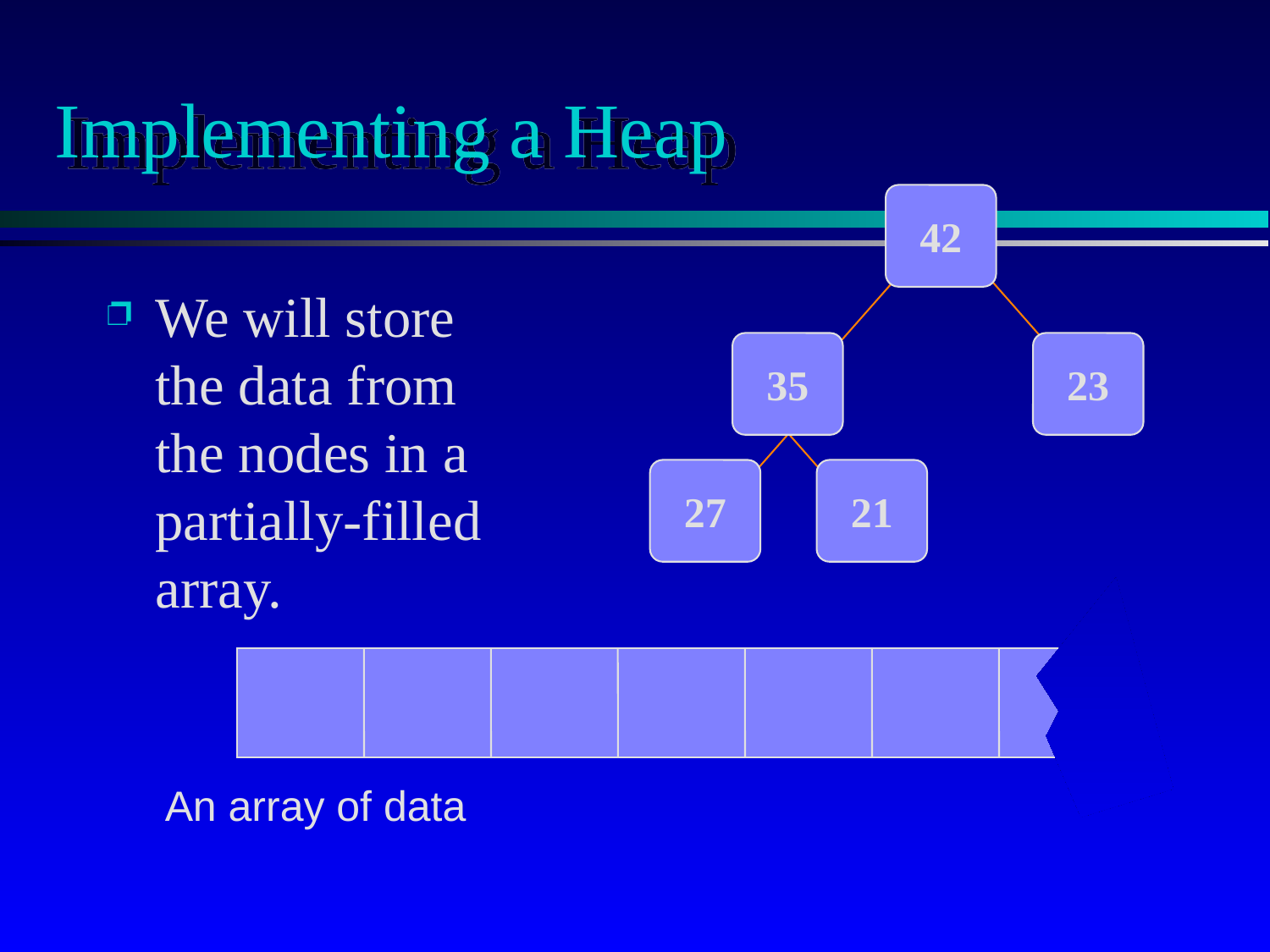

# Implementing a Heap
42
We will store the data from the nodes in a partially-filled array.

35
23

27
21

An array of data